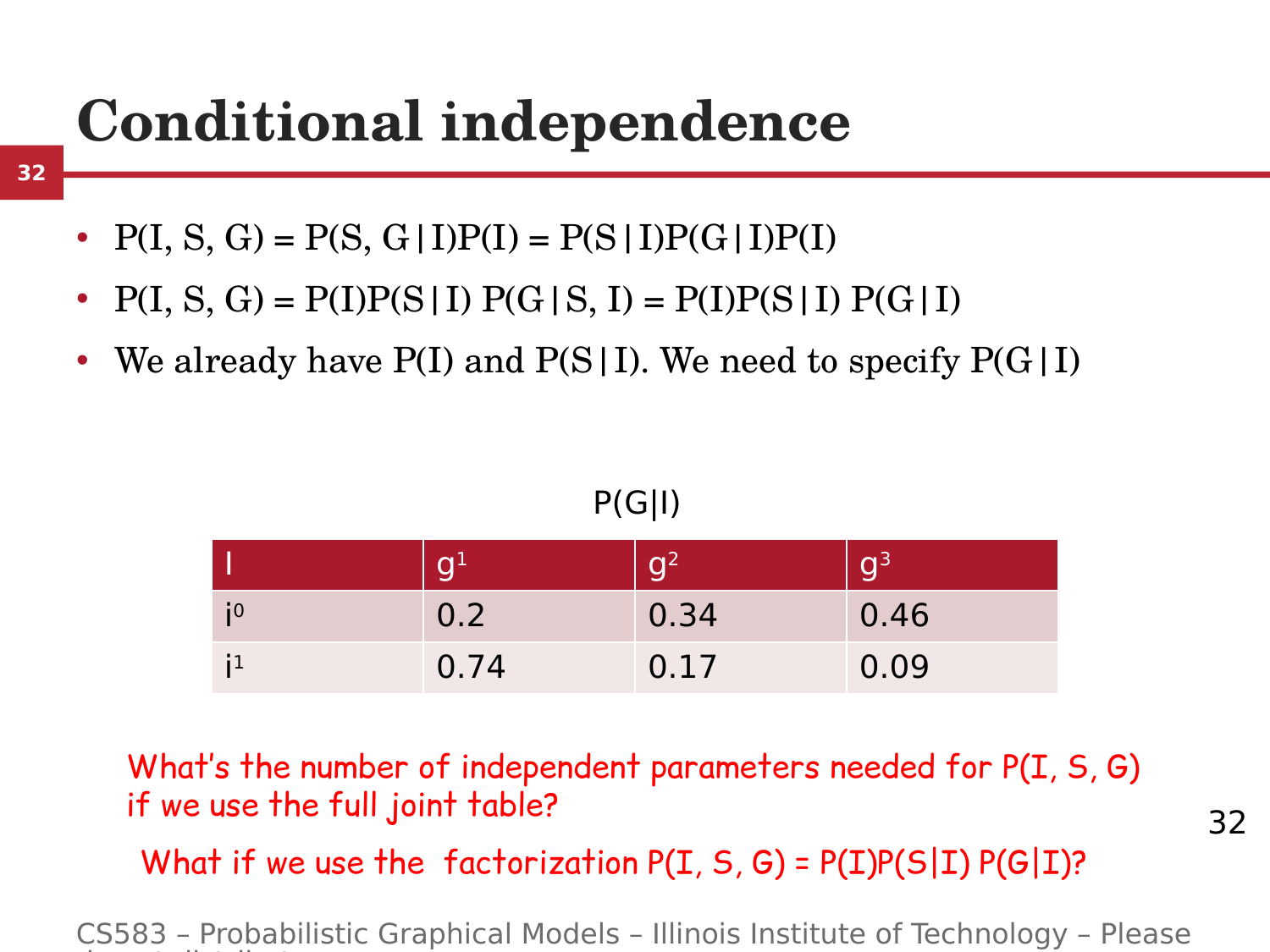

# Conditional independence
P(I, S, G) = P(S, G|I)P(I) = P(S|I)P(G|I)P(I)
P(I, S, G) = P(I)P(S|I) P(G|S, I) = P(I)P(S|I) P(G|I)
We already have P(I) and P(S|I). We need to specify P(G|I)
P(G|I)
| I | g1 | g2 | g3 |
| --- | --- | --- | --- |
| i0 | 0.2 | 0.34 | 0.46 |
| i1 | 0.74 | 0.17 | 0.09 |
What’s the number of independent parameters needed for P(I, S, G) if we use the full joint table?
32
What if we use the  factorization P(I, S, G) = P(I)P(S|I) P(G|I)?
CS583 – Probabilistic Graphical Models – Illinois Institute of Technology – Please do not distribute.